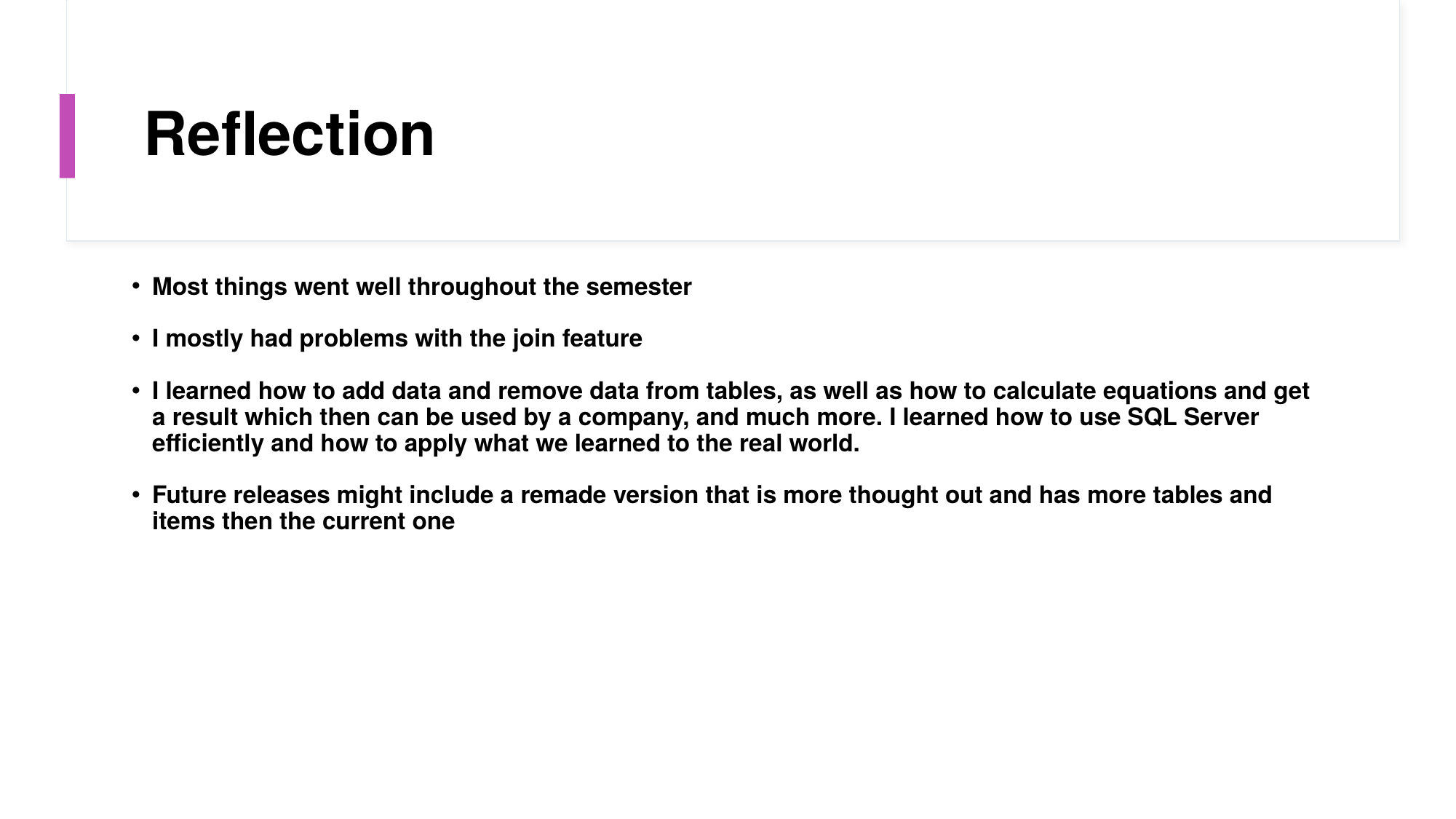

# Reflection
Most things went well throughout the semester

I mostly had problems with the join feature

I learned how to add data and remove data from tables, as well as how to calculate equations and get a result which then can be used by a company, and much more. I learned how to use SQL Server efficiently and how to apply what we learned to the real world.

Future releases might include a remade version that is more thought out and has more tables and items then the current one